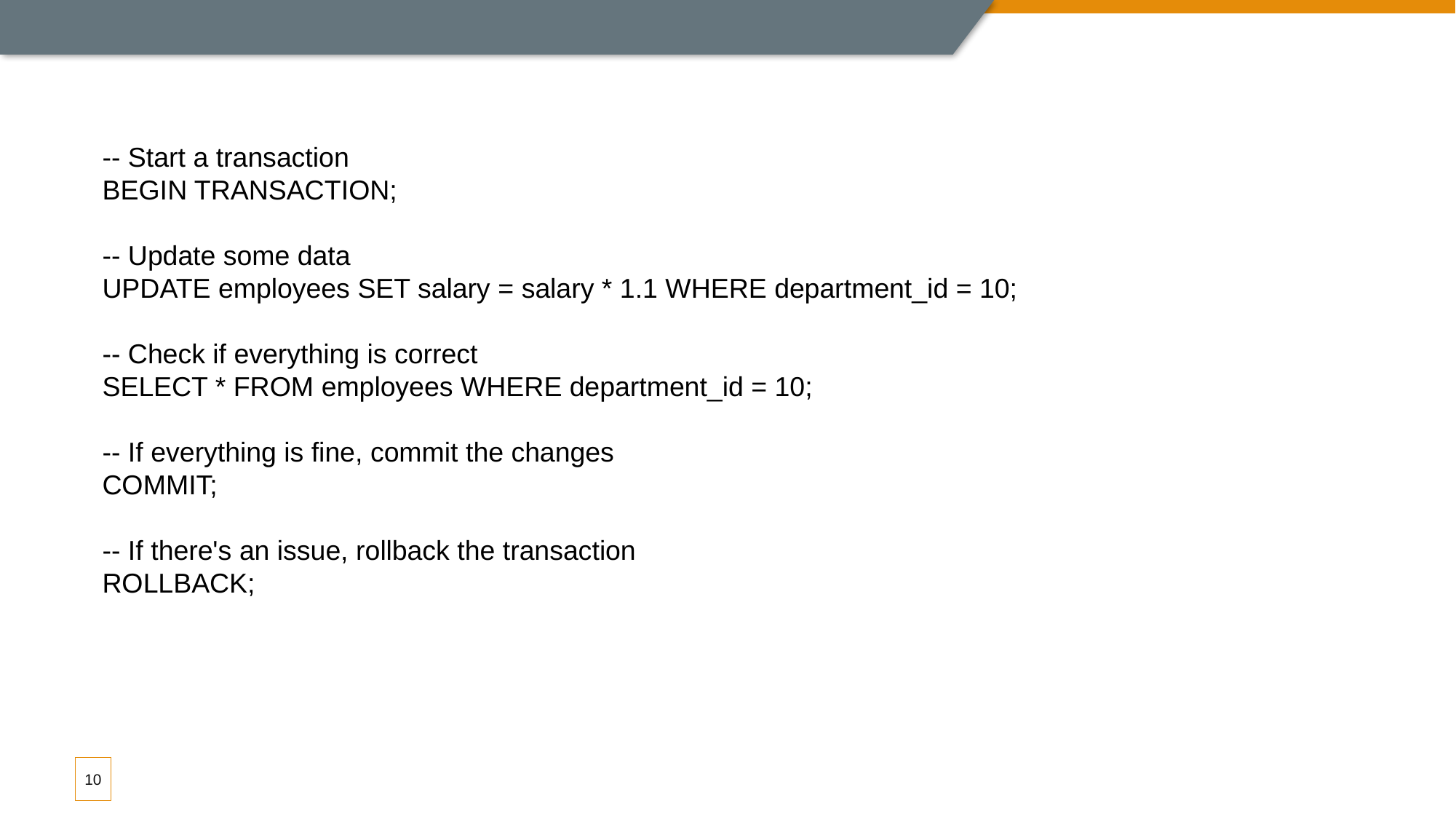

-- Start a transaction
BEGIN TRANSACTION;

-- Update some data
UPDATE employees SET salary = salary * 1.1 WHERE department_id = 10;

-- Check if everything is correct
SELECT * FROM employees WHERE department_id = 10;

-- If everything is fine, commit the changes
COMMIT;

-- If there's an issue, rollback the transaction
ROLLBACK;

10